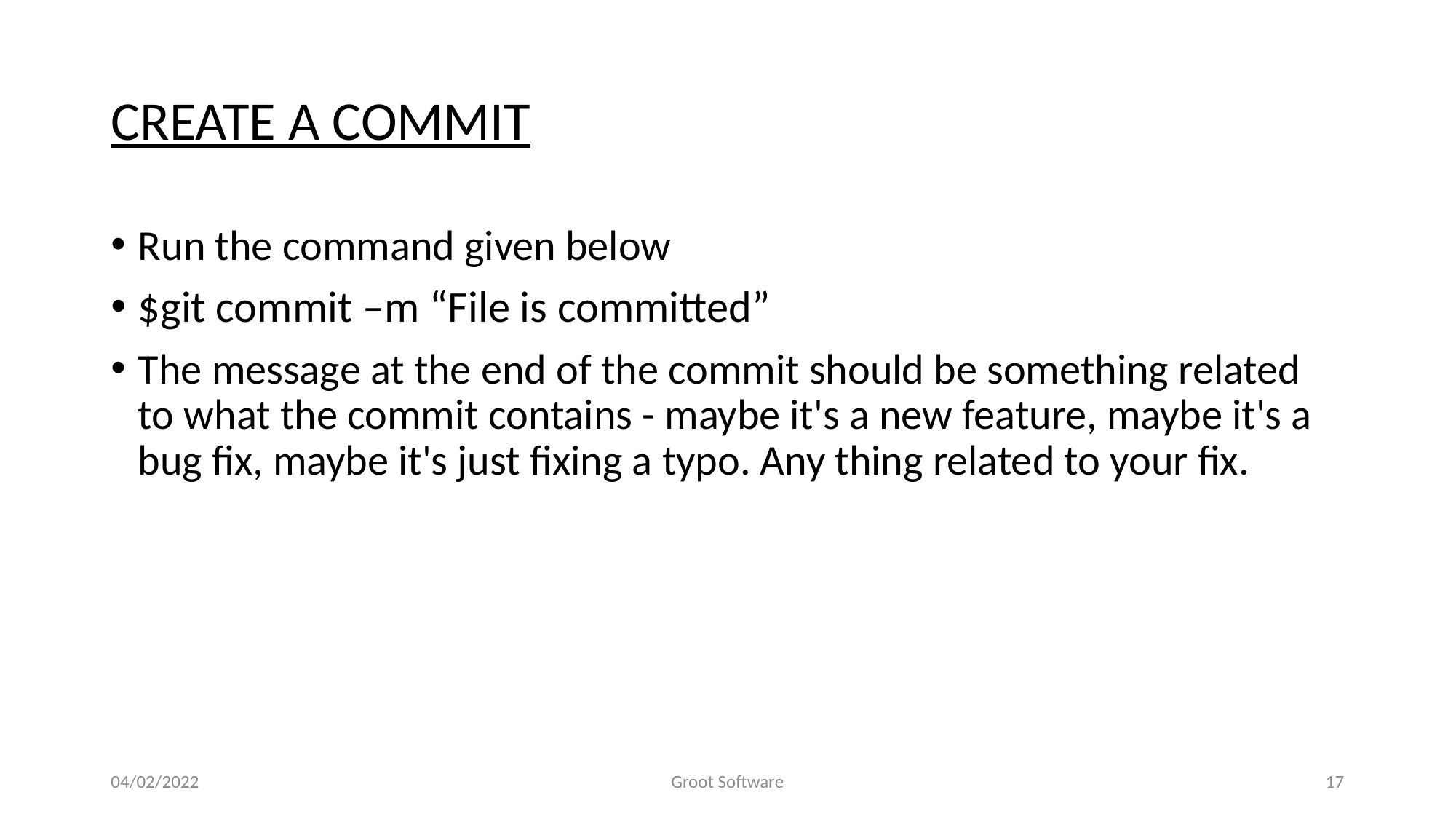

# CREATE A COMMIT
Run the command given below
$git commit –m “File is committed”
The message at the end of the commit should be something related to what the commit contains - maybe it's a new feature, maybe it's a bug fix, maybe it's just fixing a typo. Any thing related to your fix.
04/02/2022
Groot Software
17